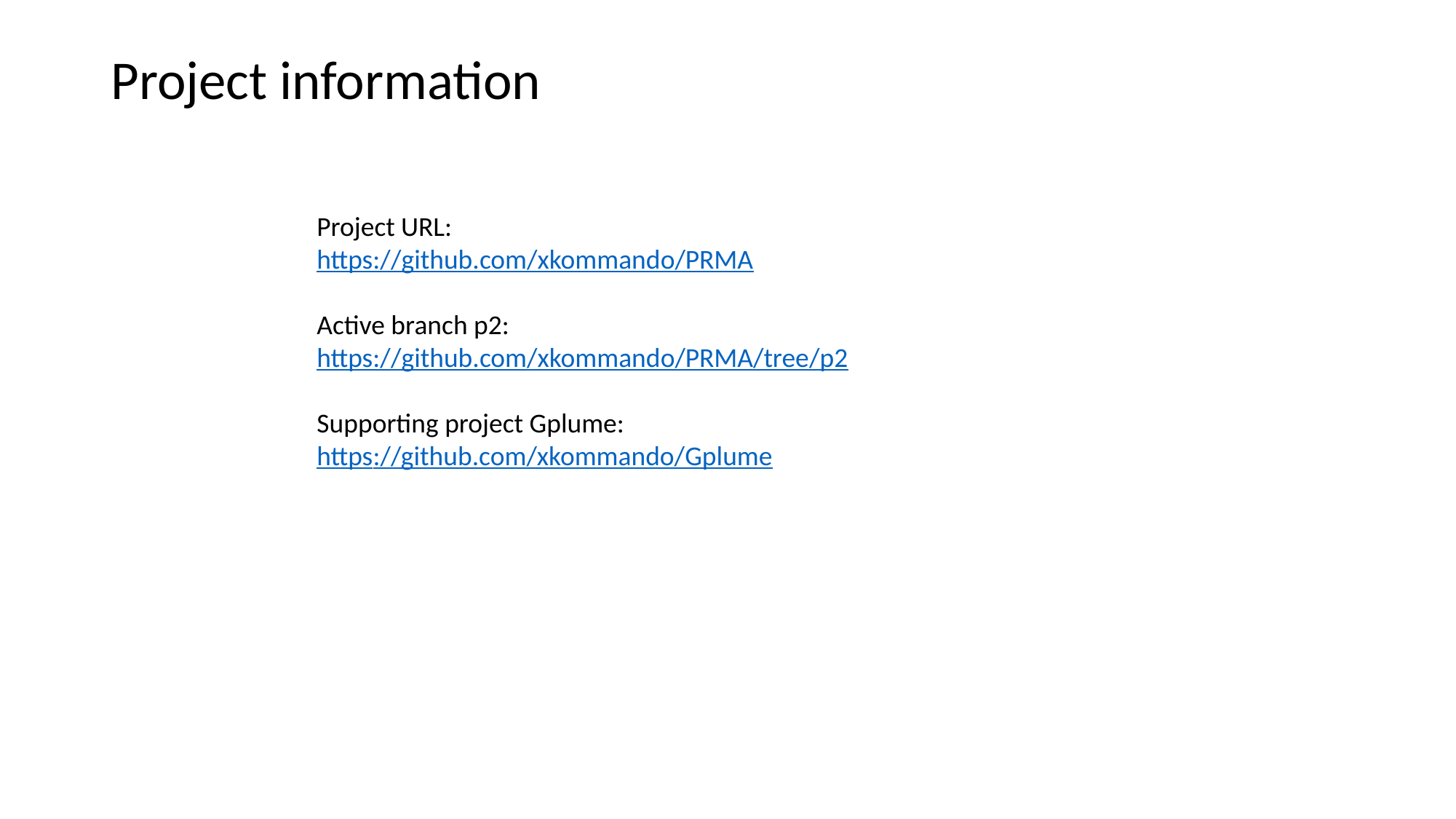

# Project information
Project URL:
https://github.com/xkommando/PRMA

Active branch p2:
https://github.com/xkommando/PRMA/tree/p2

Supporting project Gplume:
https://github.com/xkommando/Gplume